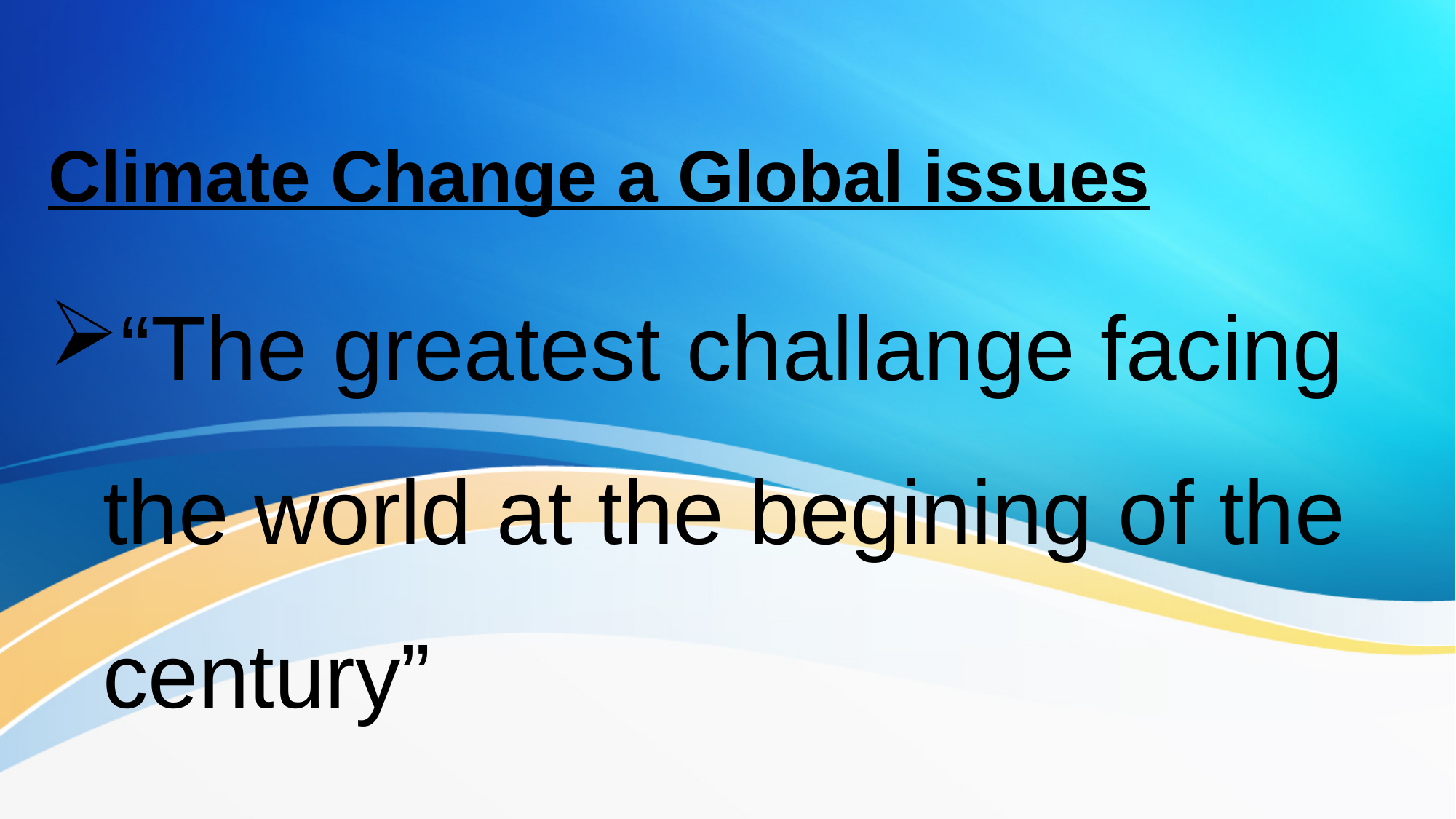

Climate Change a Global issues
“The greatest challange facing the world at the begining of the century”